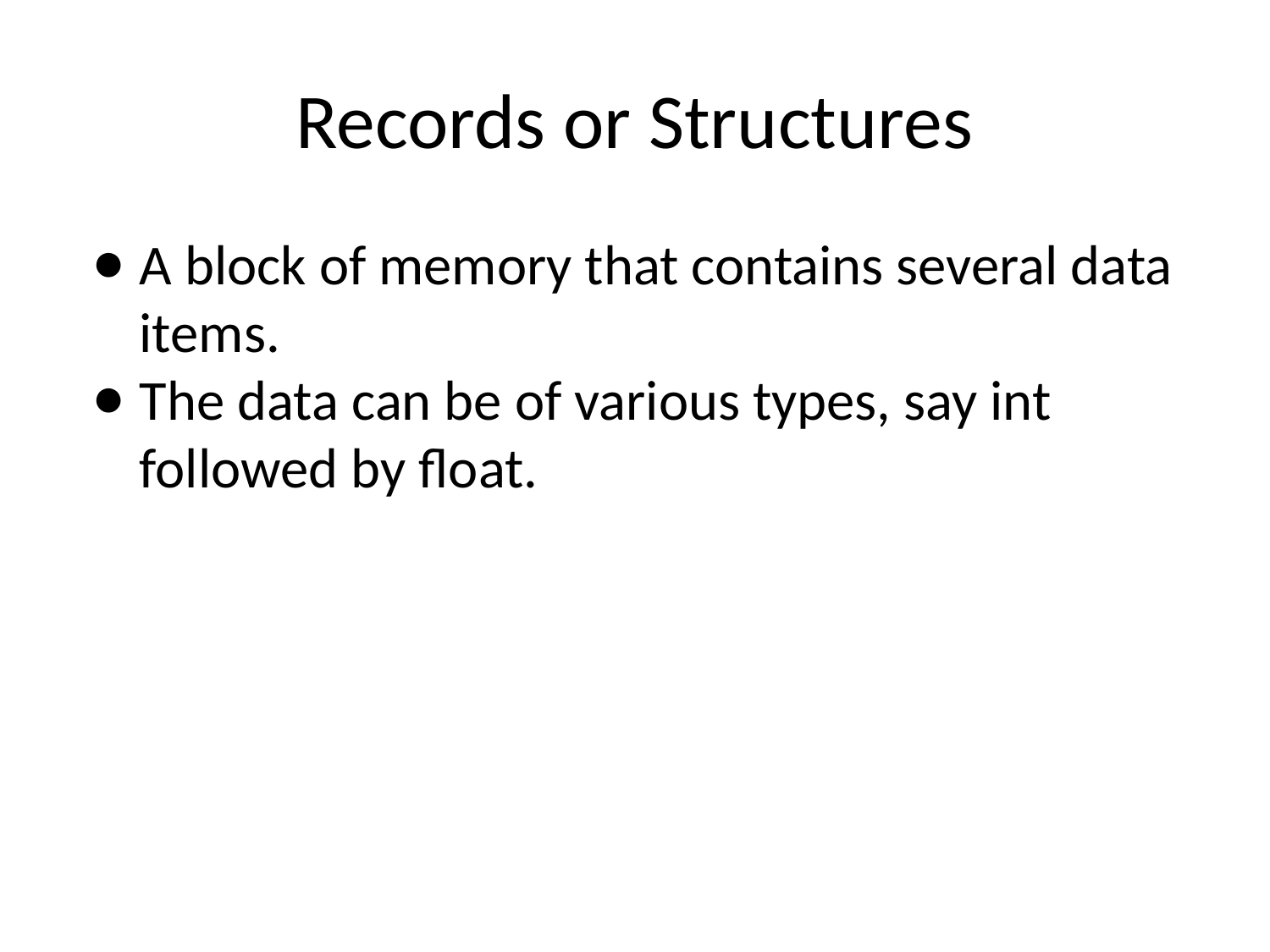

Records or Structures
A block of memory that contains several data items.
The data can be of various types, say int followed by float.